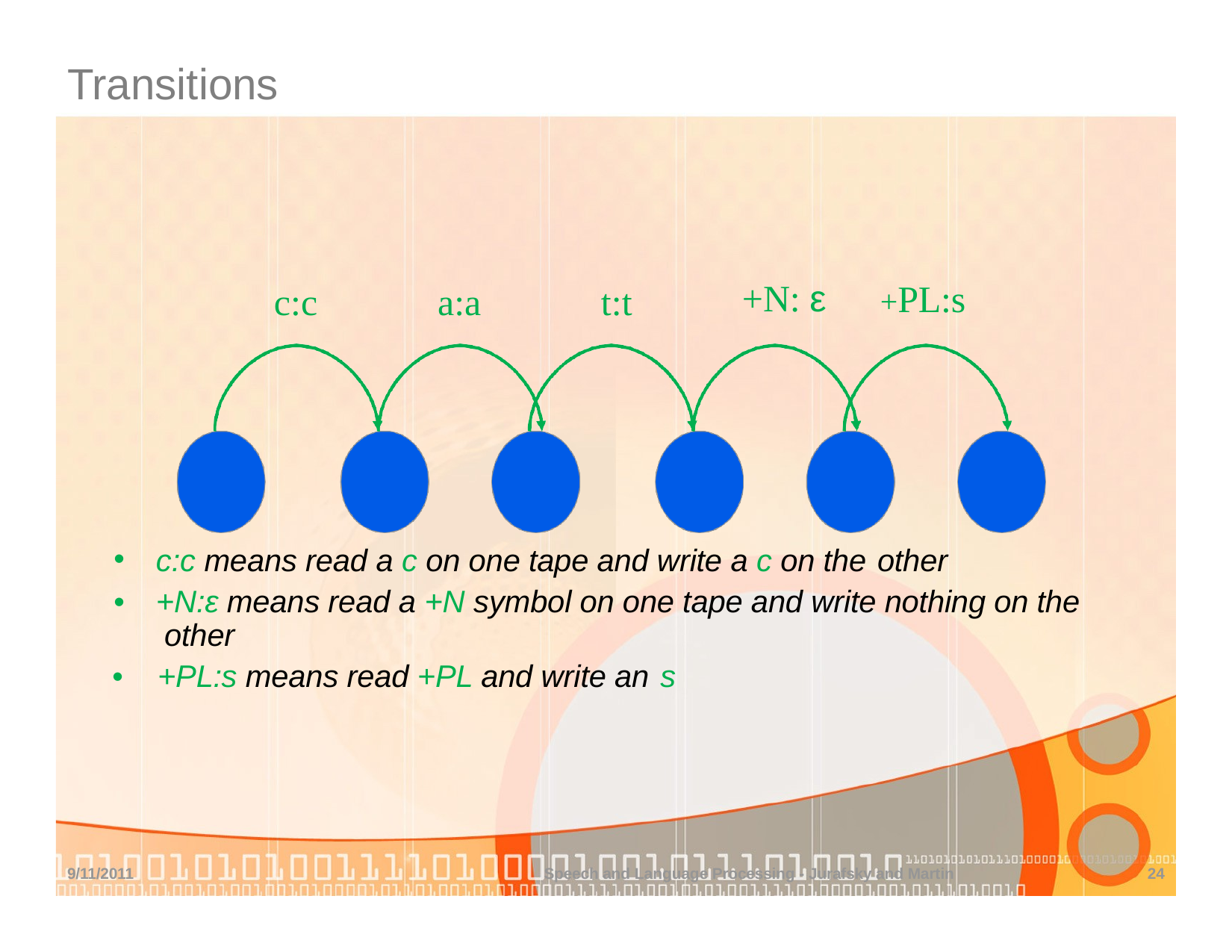

# Transitions
+N: ε
+PL:s
c:c
a:a
t:t

c:c means read a c on one tape and write a c on the other
•	+N:ε means read a +N symbol on one tape and write nothing on the  other
•	+PL:s means read +PL and write an s
9/11/2011
Speech and Language Processing - Jurafsky and Martin
24